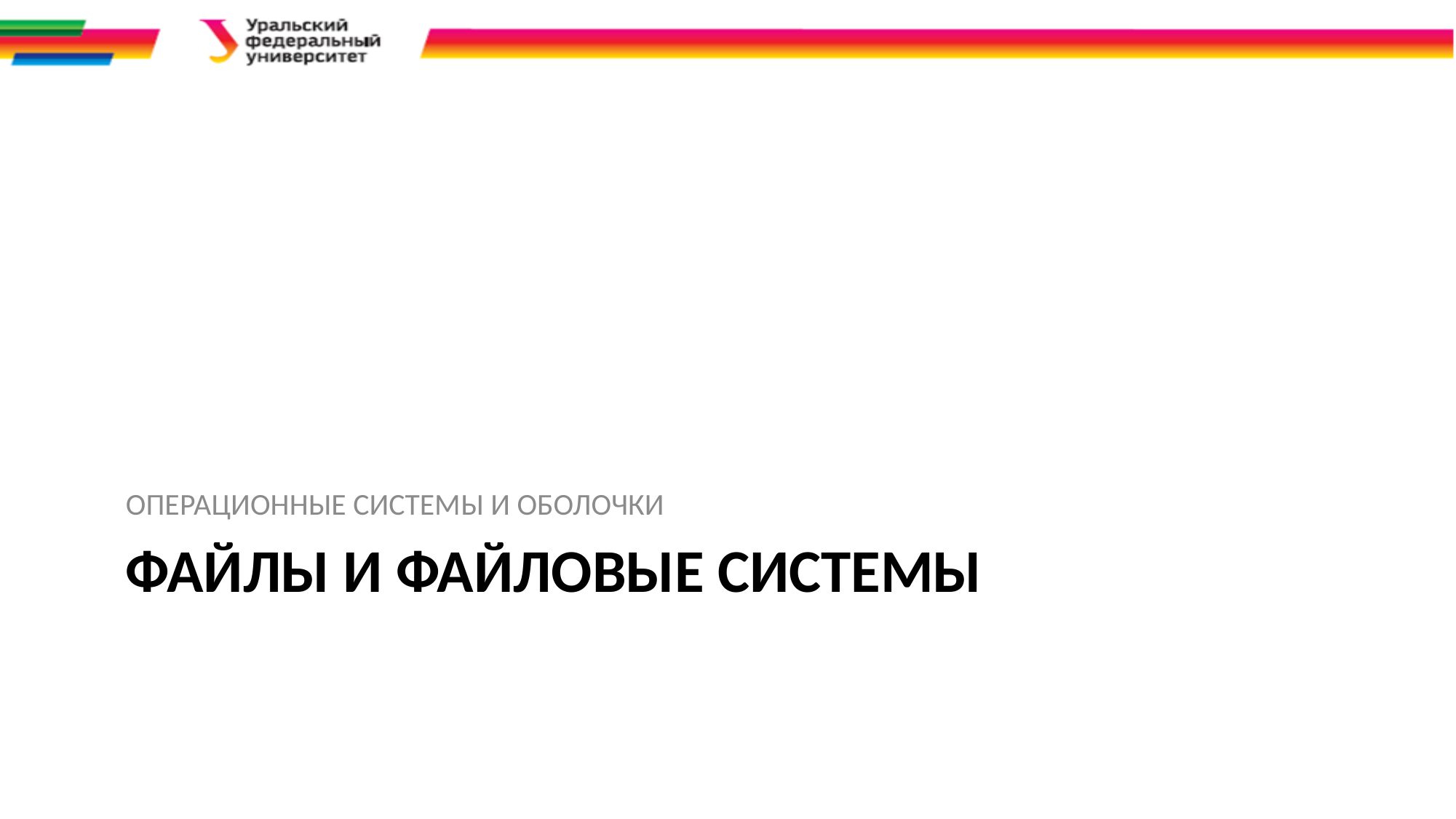

ОПЕРАЦИОННЫЕ СИСТЕМЫ И ОБОЛОЧКИ
# Файлы и файловые системы